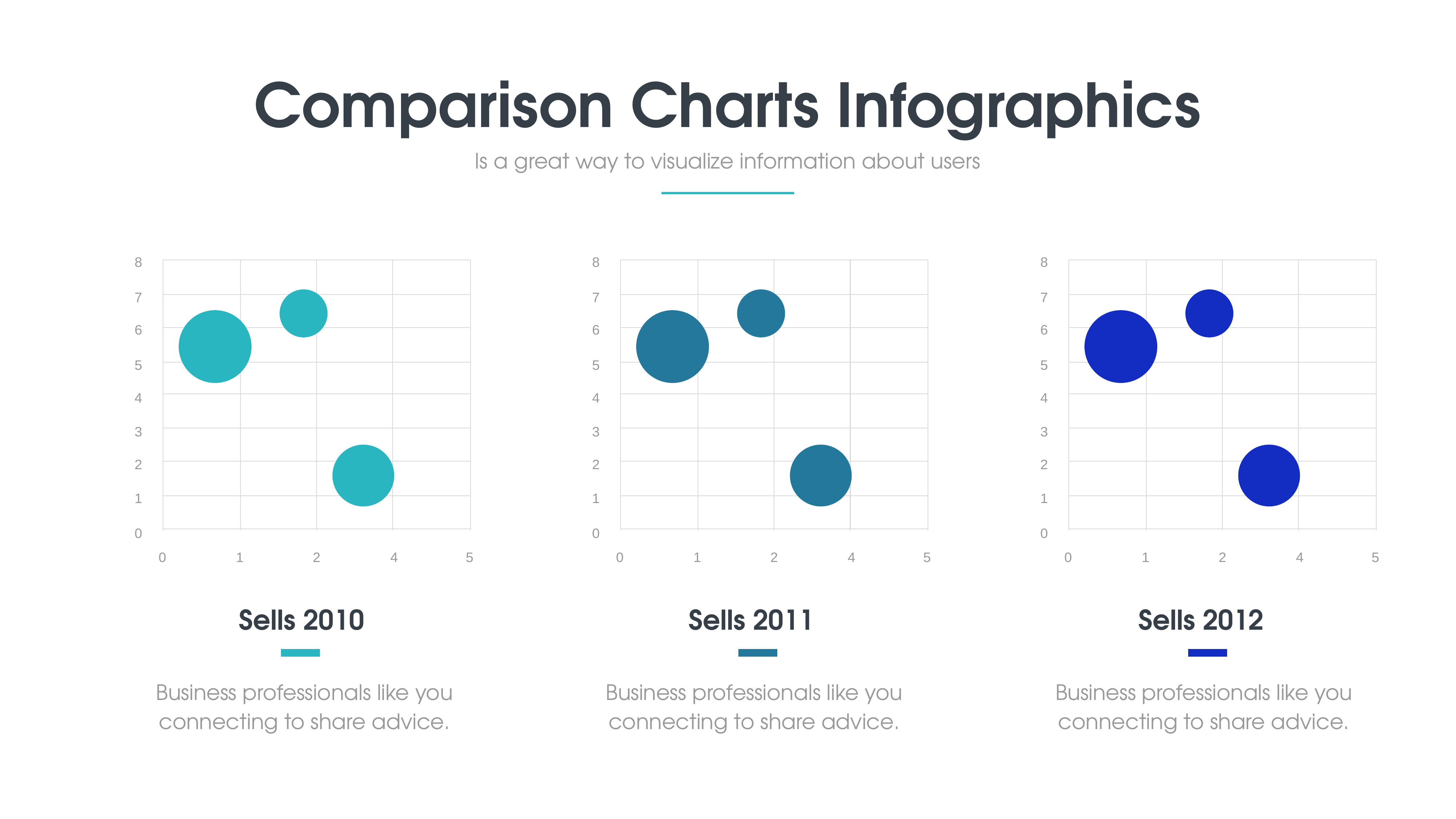

Comparison Charts Infographics
Is a great way to visualize information about users

8
7

6

5
4
3
2

1
0
0
1
2
4
5
8
7

6

5
4
3
2

1
0
0
1
2
4
5
8
7

6

5
4
3
2

1
0
0
1
2
4
5
Sells 2010
Sells 2011
Sells 2012
Business professionals like you connecting to share advice.
Business professionals like you connecting to share advice.
Business professionals like you connecting to share advice.